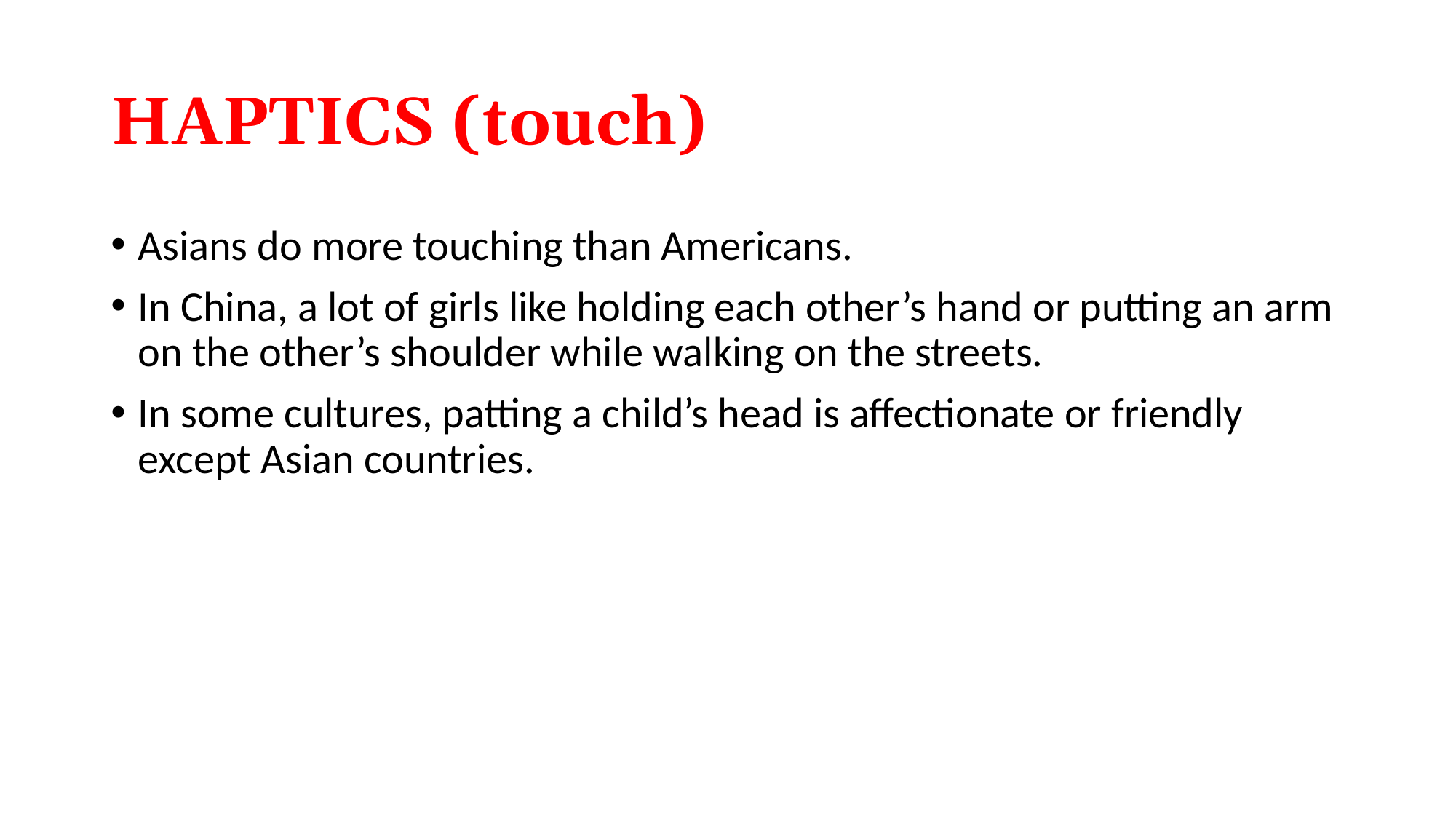

# HAPTICS (touch)
Asians do more touching than Americans.
In China, a lot of girls like holding each other’s hand or putting an arm on the other’s shoulder while walking on the streets.
In some cultures, patting a child’s head is affectionate or friendly except Asian countries.